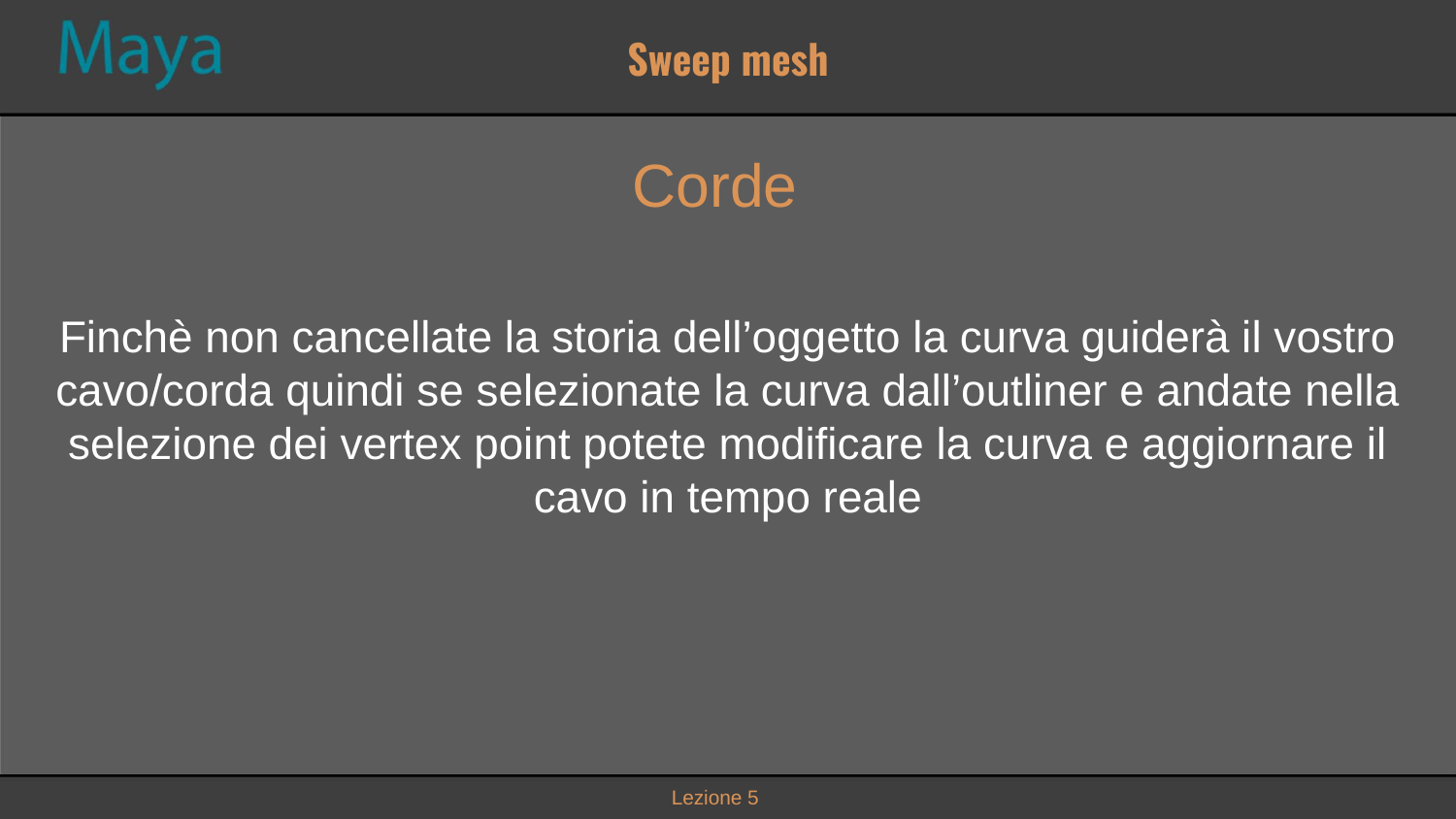

Sweep mesh
Corde
Finchè non cancellate la storia dell’oggetto la curva guiderà il vostro cavo/corda quindi se selezionate la curva dall’outliner e andate nella selezione dei vertex point potete modificare la curva e aggiornare il cavo in tempo reale

Lezione 5